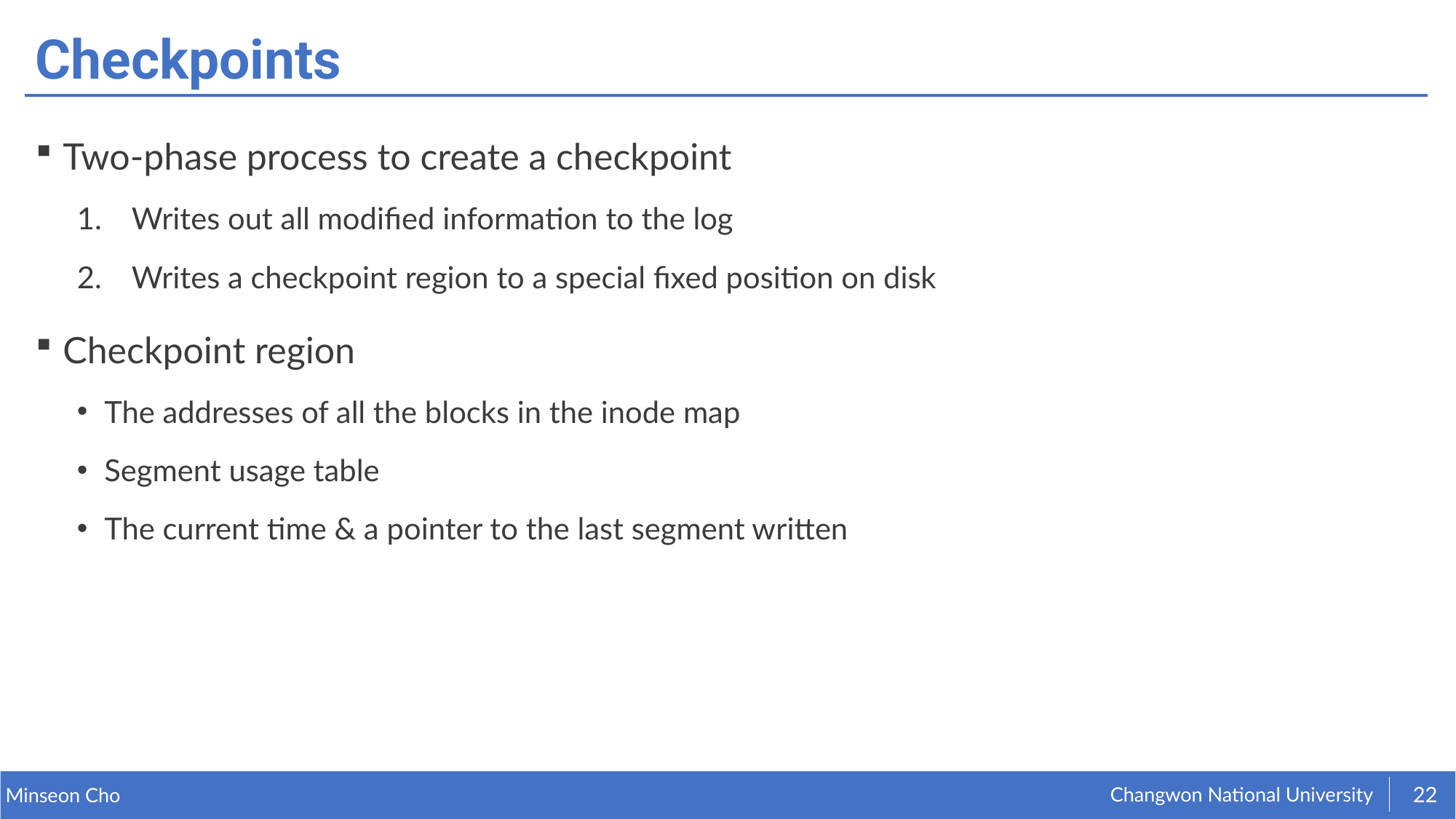

# Checkpoints
Two-phase process to create a checkpoint
Writes out all modified information to the log
Writes a checkpoint region to a special fixed position on disk
Checkpoint region
The addresses of all the blocks in the inode map
Segment usage table
The current time & a pointer to the last segment written
22